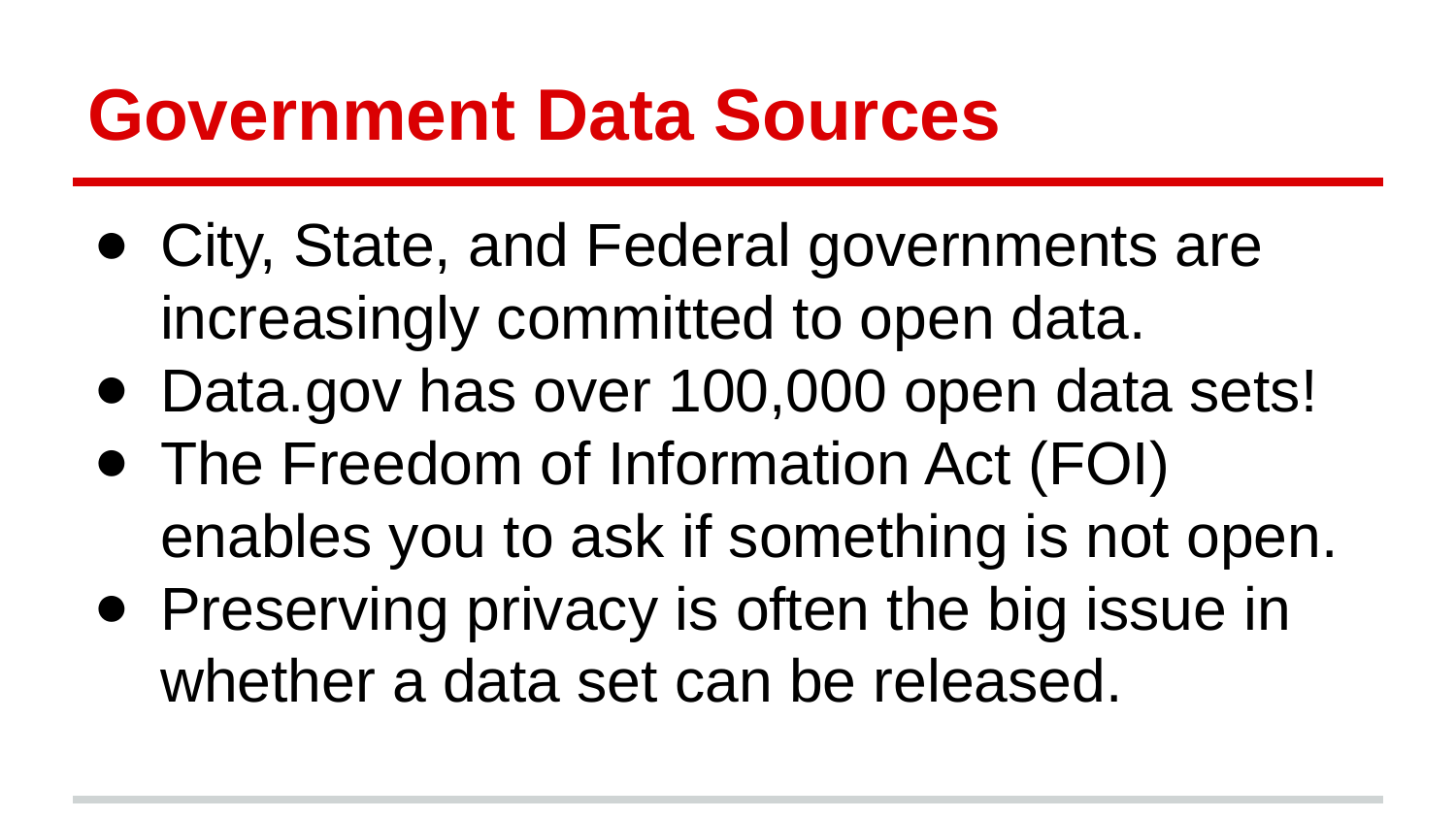

# Government Data Sources
City, State, and Federal governments are increasingly committed to open data.
Data.gov has over 100,000 open data sets!
The Freedom of Information Act (FOI) enables you to ask if something is not open.
Preserving privacy is often the big issue in whether a data set can be released.